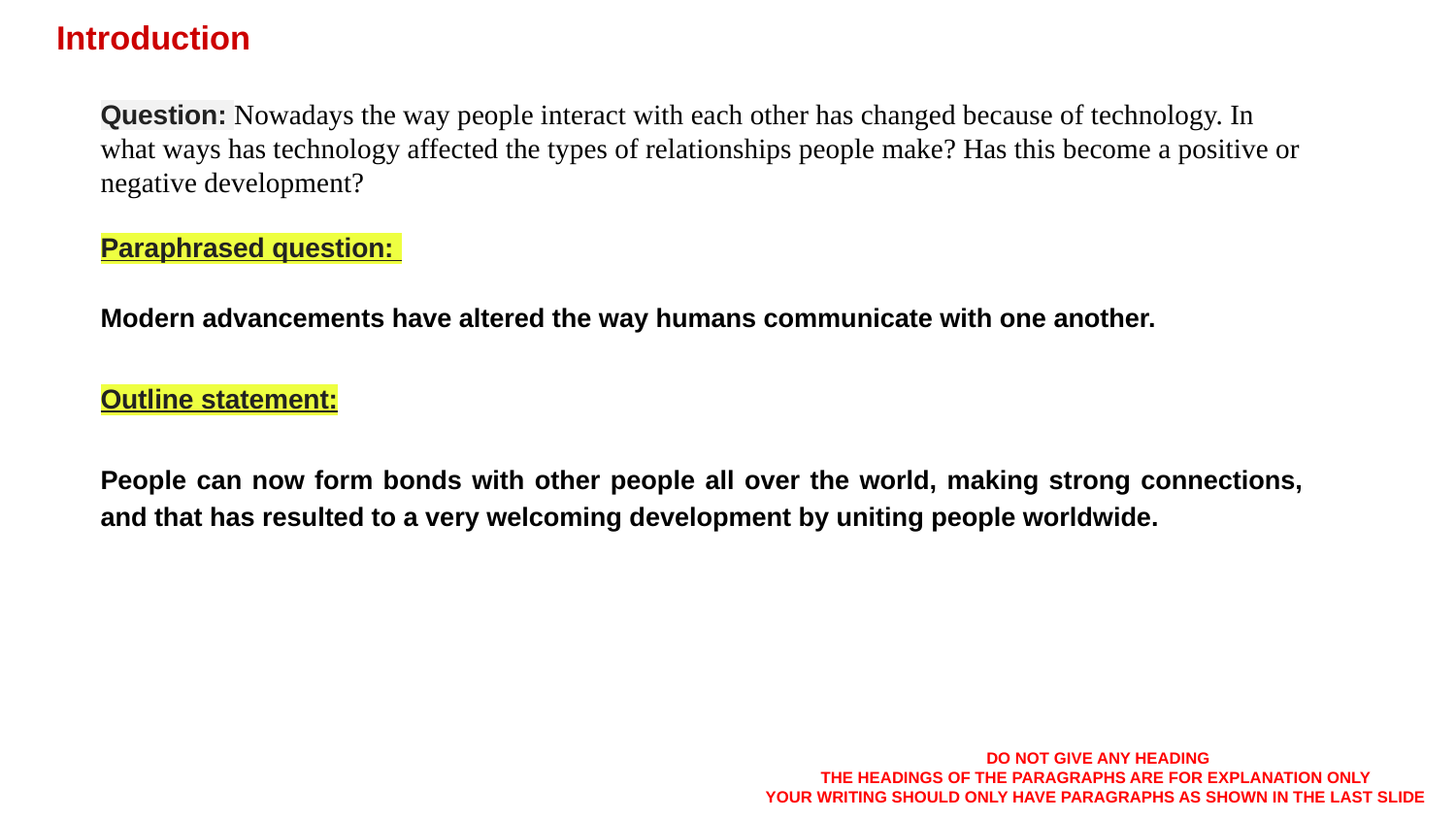

# Introduction

Question: Nowadays the way people interact with each other has changed because of technology. In what ways has technology affected the types of relationships people make? Has this become a positive or negative development?

Paraphrased question:

Modern advancements have altered the way humans communicate with one another.
Outline statement:
People can now form bonds with other people all over the world, making strong connections, and that has resulted to a very welcoming development by uniting people worldwide.

DO NOT GIVE ANY HEADING
THE HEADINGS OF THE PARAGRAPHS ARE FOR EXPLANATION ONLY
YOUR WRITING SHOULD ONLY HAVE PARAGRAPHS AS SHOWN IN THE LAST SLIDE